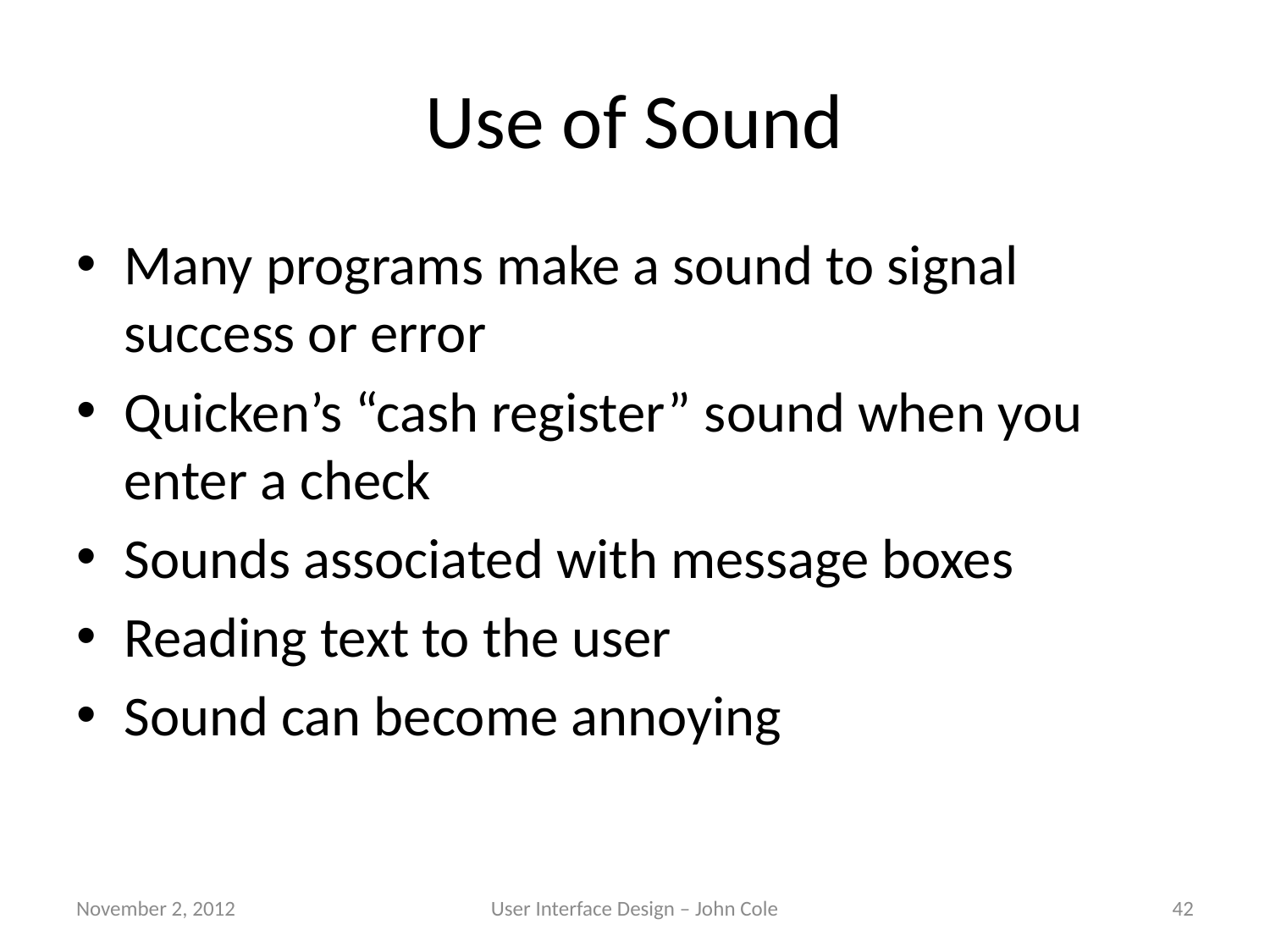

# Use of Sound
Many programs make a sound to signal success or error
Quicken’s “cash register” sound when you enter a check
Sounds associated with message boxes
Reading text to the user
Sound can become annoying
November 2, 2012
User Interface Design – John Cole
42